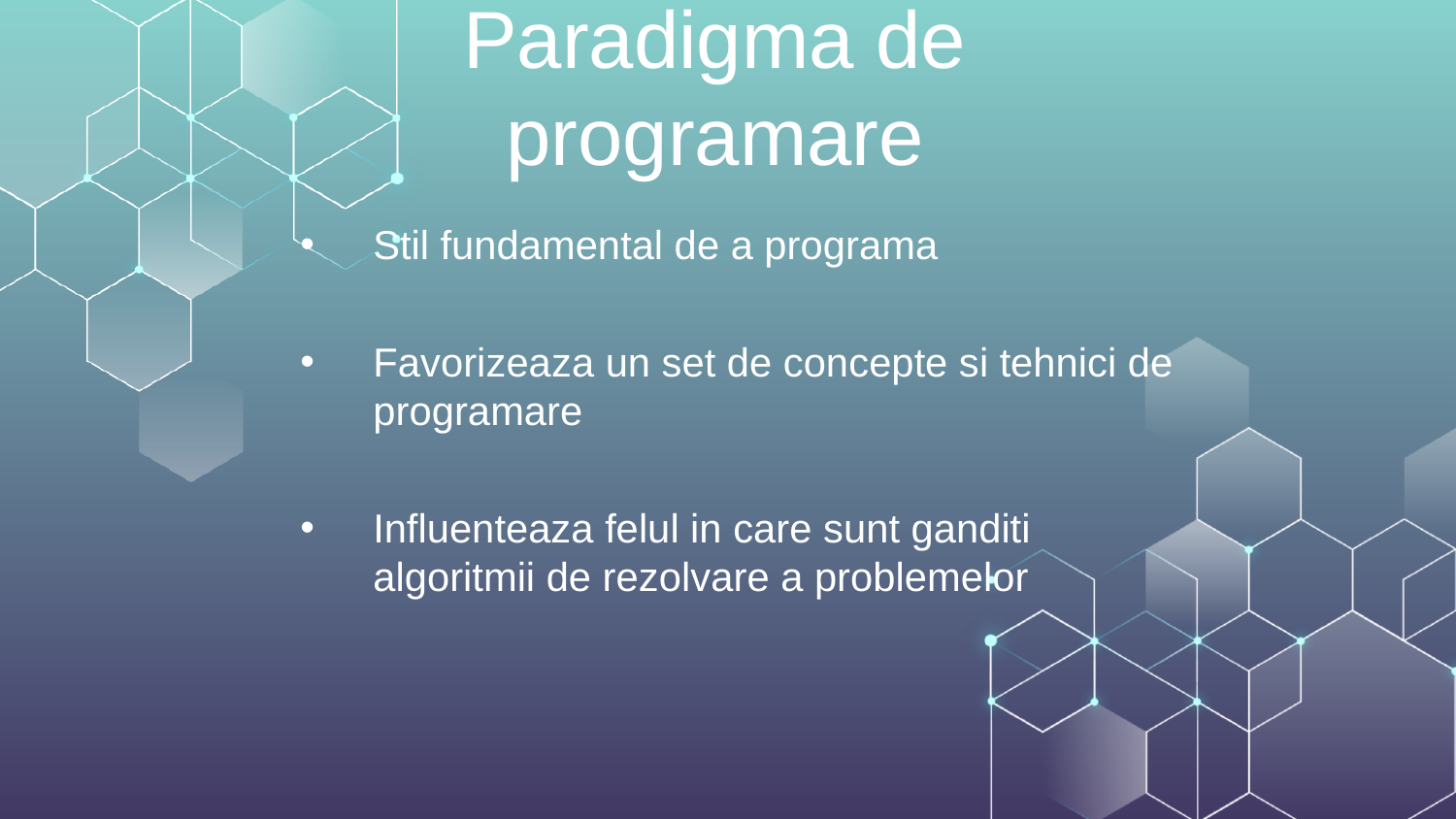

# Paradigma de programare
Stil fundamental de a programa
Favorizeaza un set de concepte si tehnici de programare
Influenteaza felul in care sunt ganditi algoritmii de rezolvare a problemelor